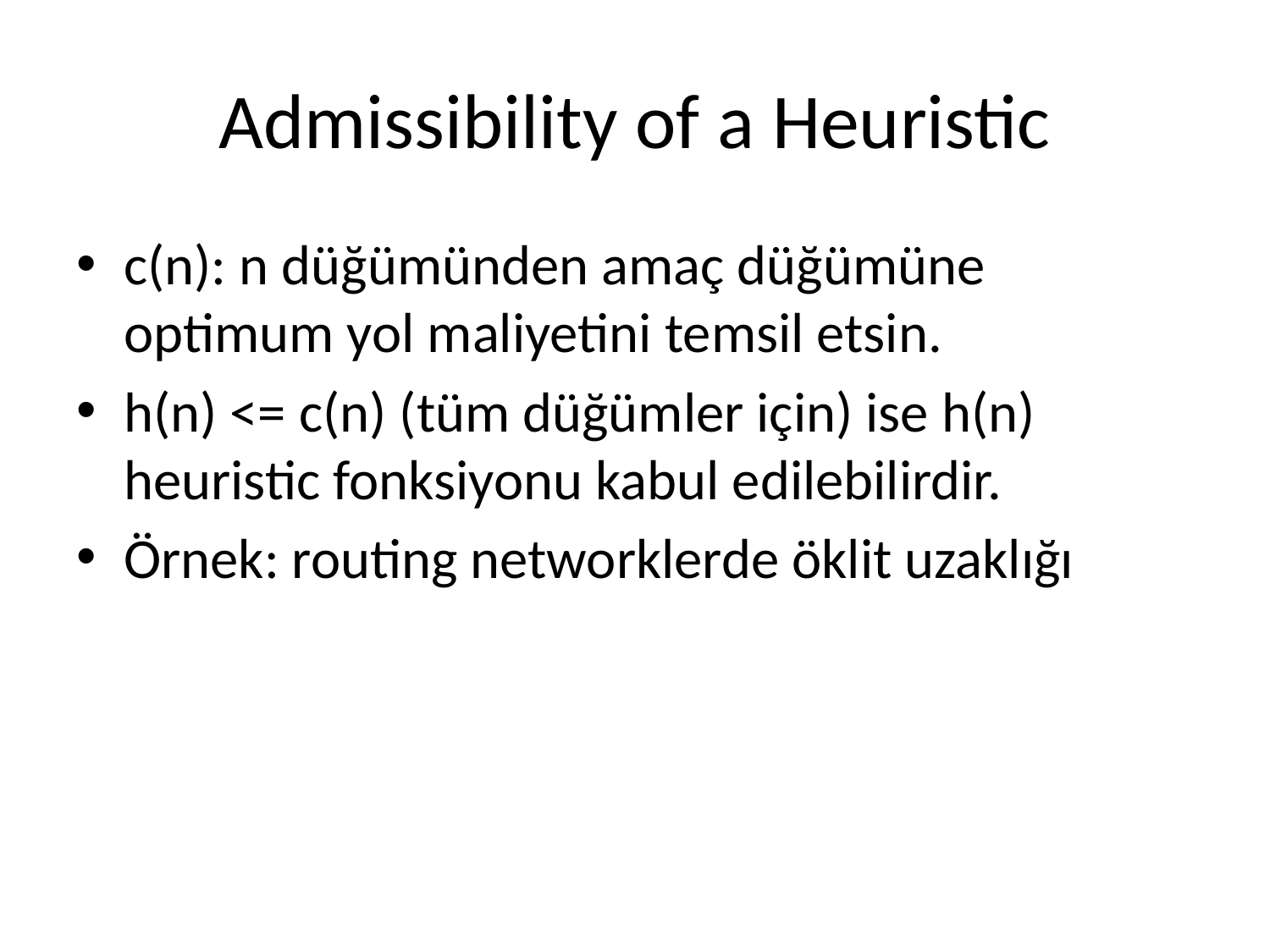

# Admissibility of a Heuristic
c(n): n düğümünden amaç düğümüne optimum yol maliyetini temsil etsin.
h(n) <= c(n) (tüm düğümler için) ise h(n) heuristic fonksiyonu kabul edilebilirdir.
Örnek: routing networklerde öklit uzaklığı